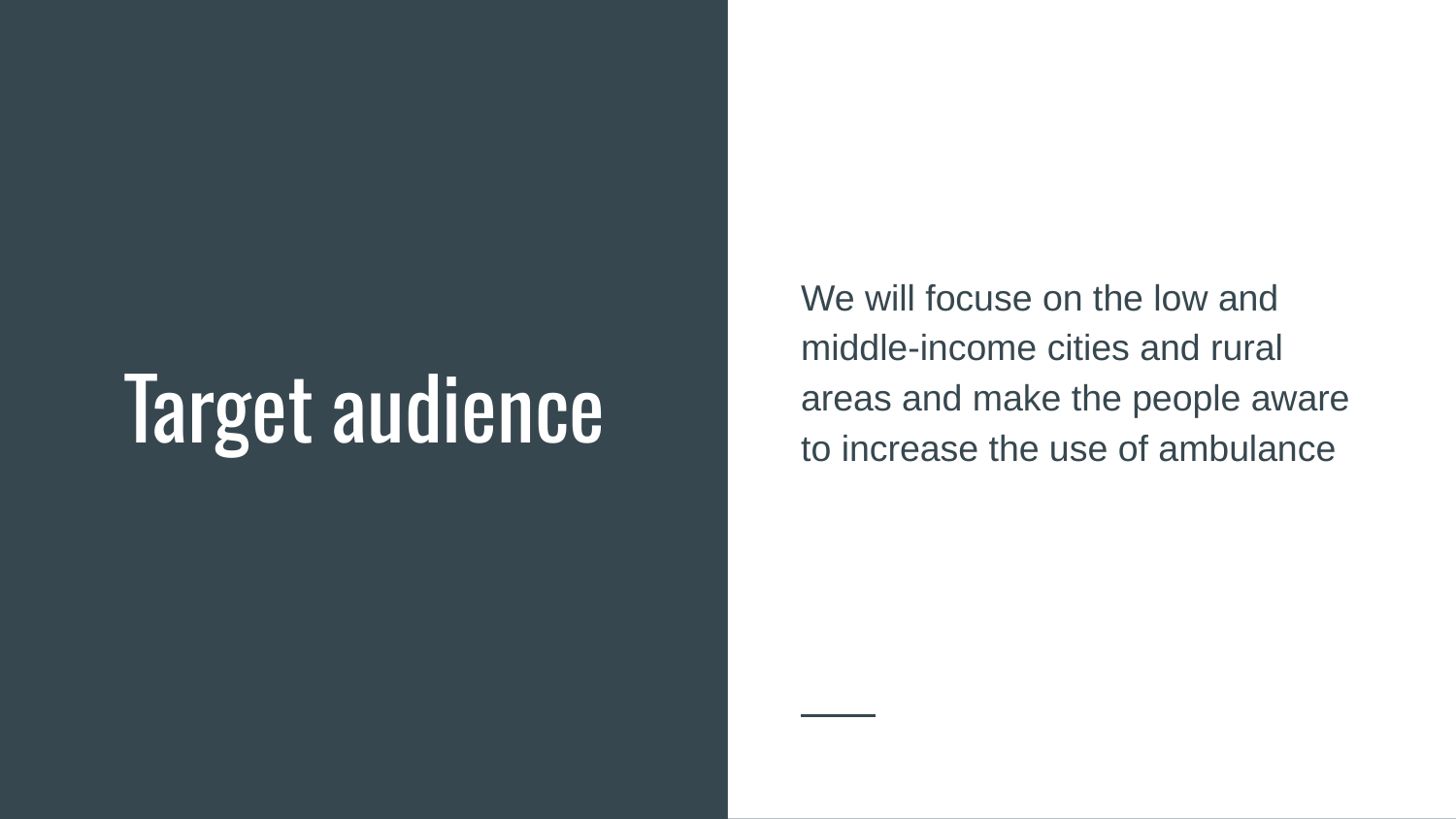

We will focuse on the low and middle-income cities and rural areas and make the people aware to increase the use of ambulance

# Target audience